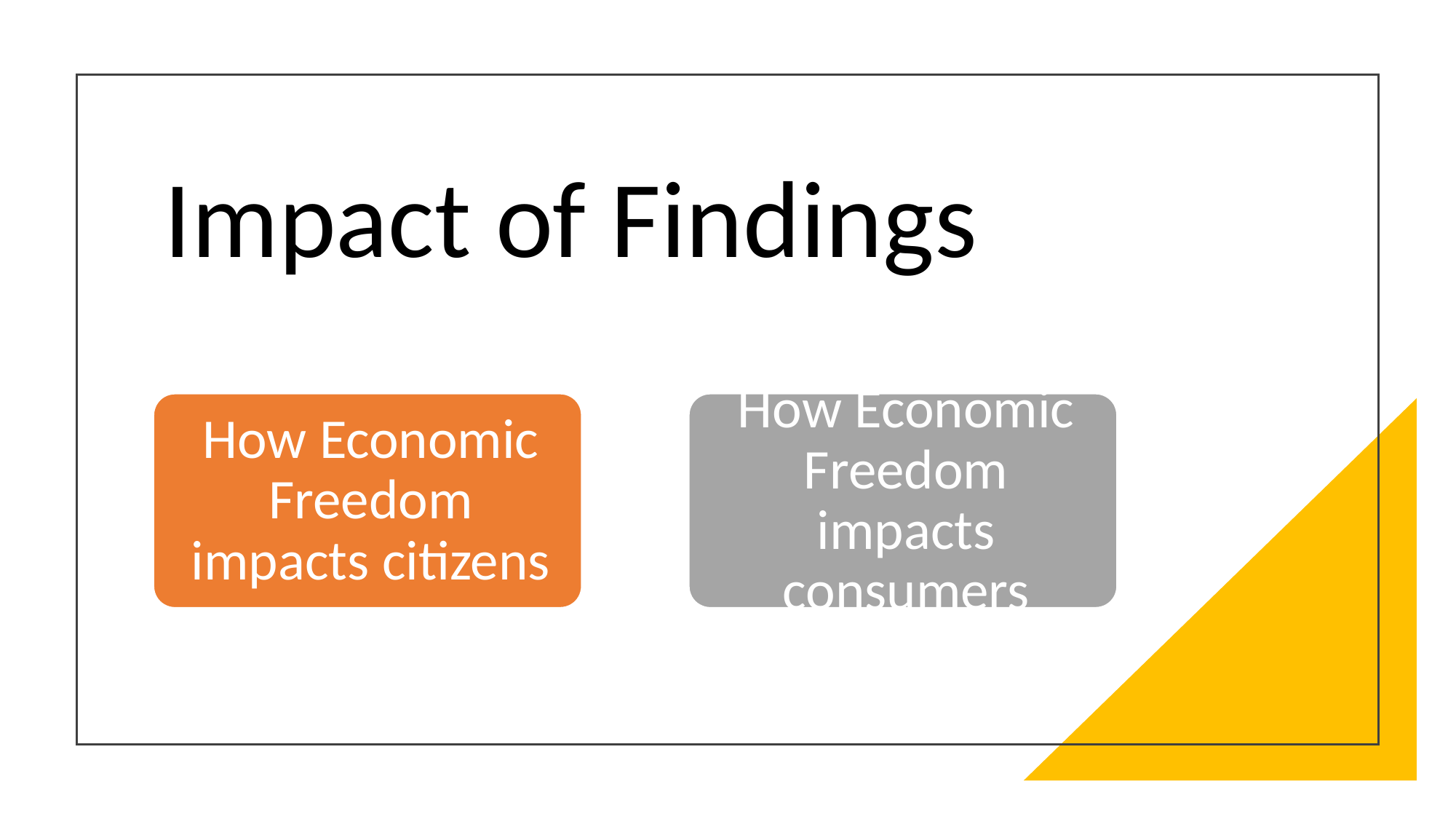

# Impact of Findings
How Economic Freedom impacts citizens
How Economic Freedom impacts consumers